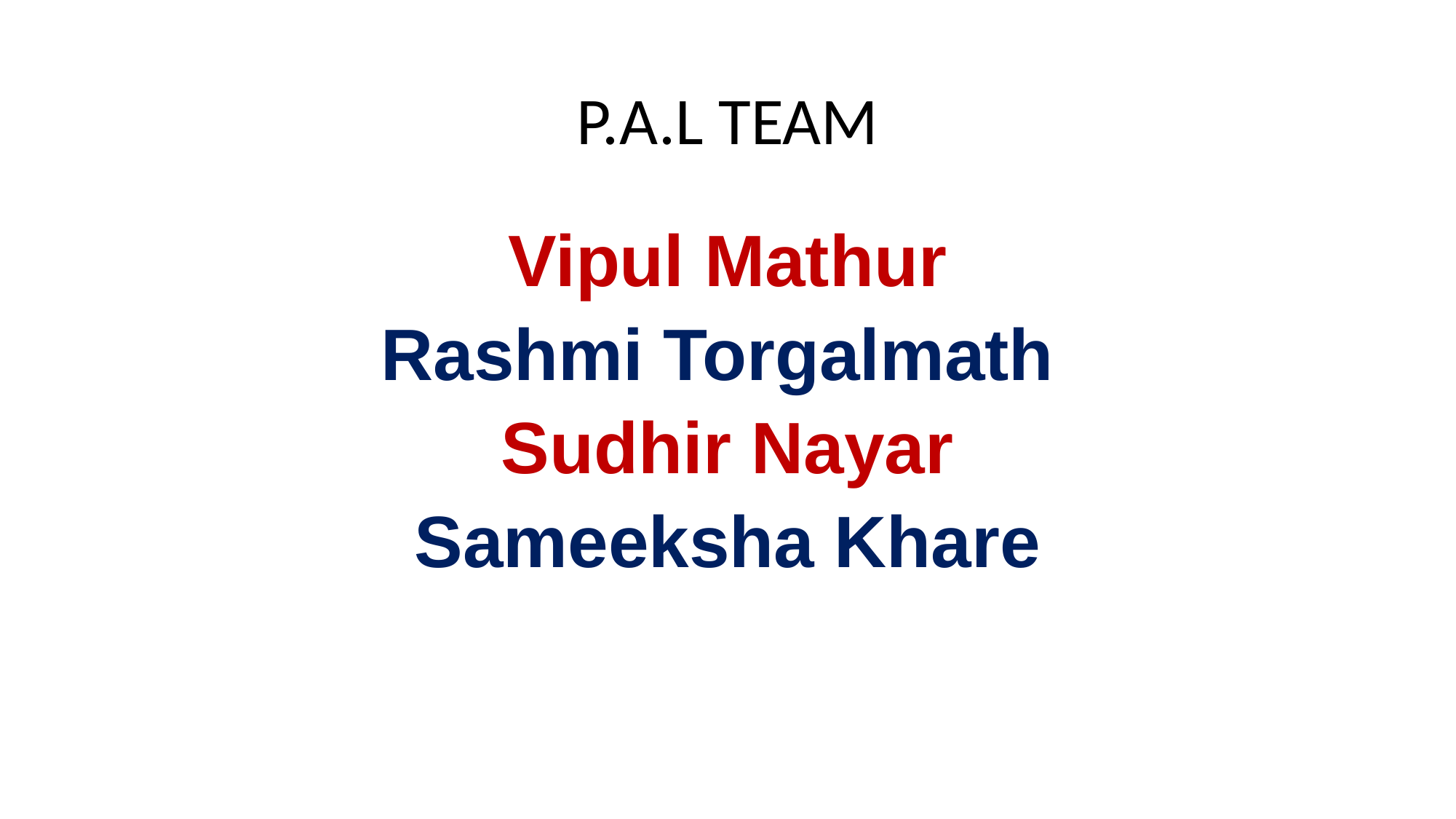

# P.A.L TEAM
Vipul Mathur
Rashmi Torgalmath
Sudhir Nayar
Sameeksha Khare